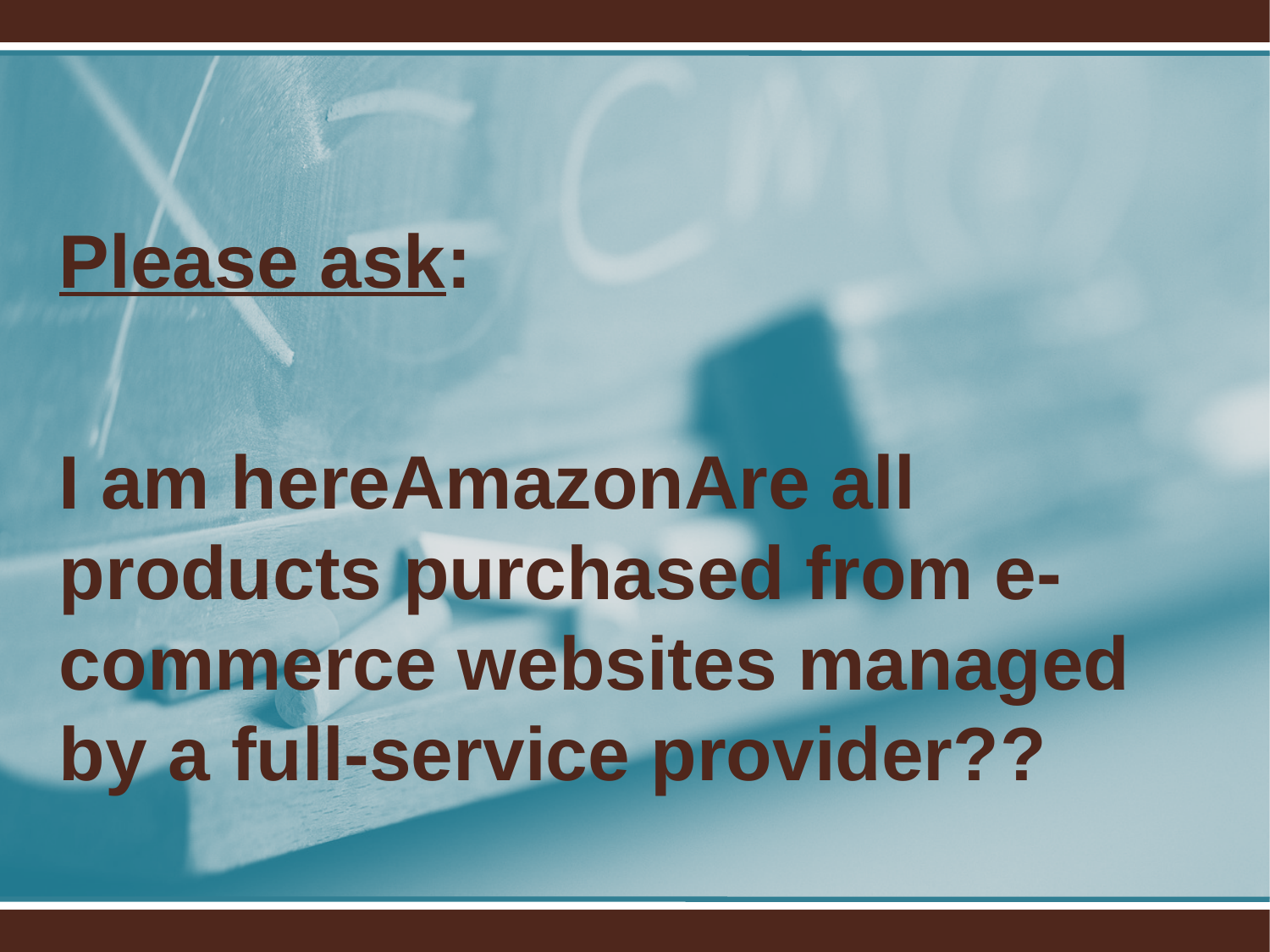

Please ask:

I am hereAmazonAre all products purchased from e-commerce websites managed by a full-service provider??